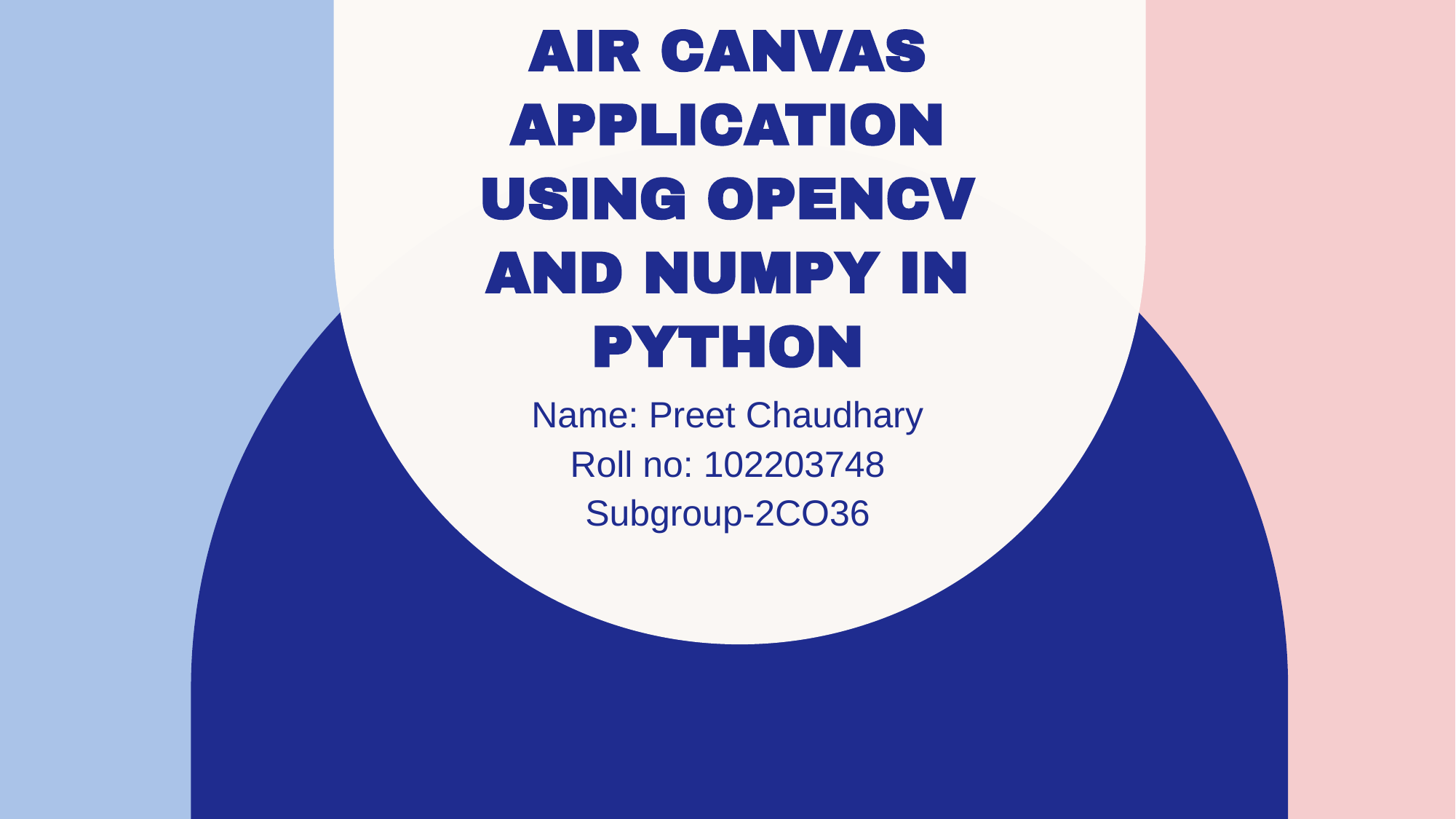

# AIR CANVAS APPLICATION USING OPENCV AND NUMPY IN PYTHON
Name: Preet Chaudhary
Roll no: 102203748
Subgroup-2CO36